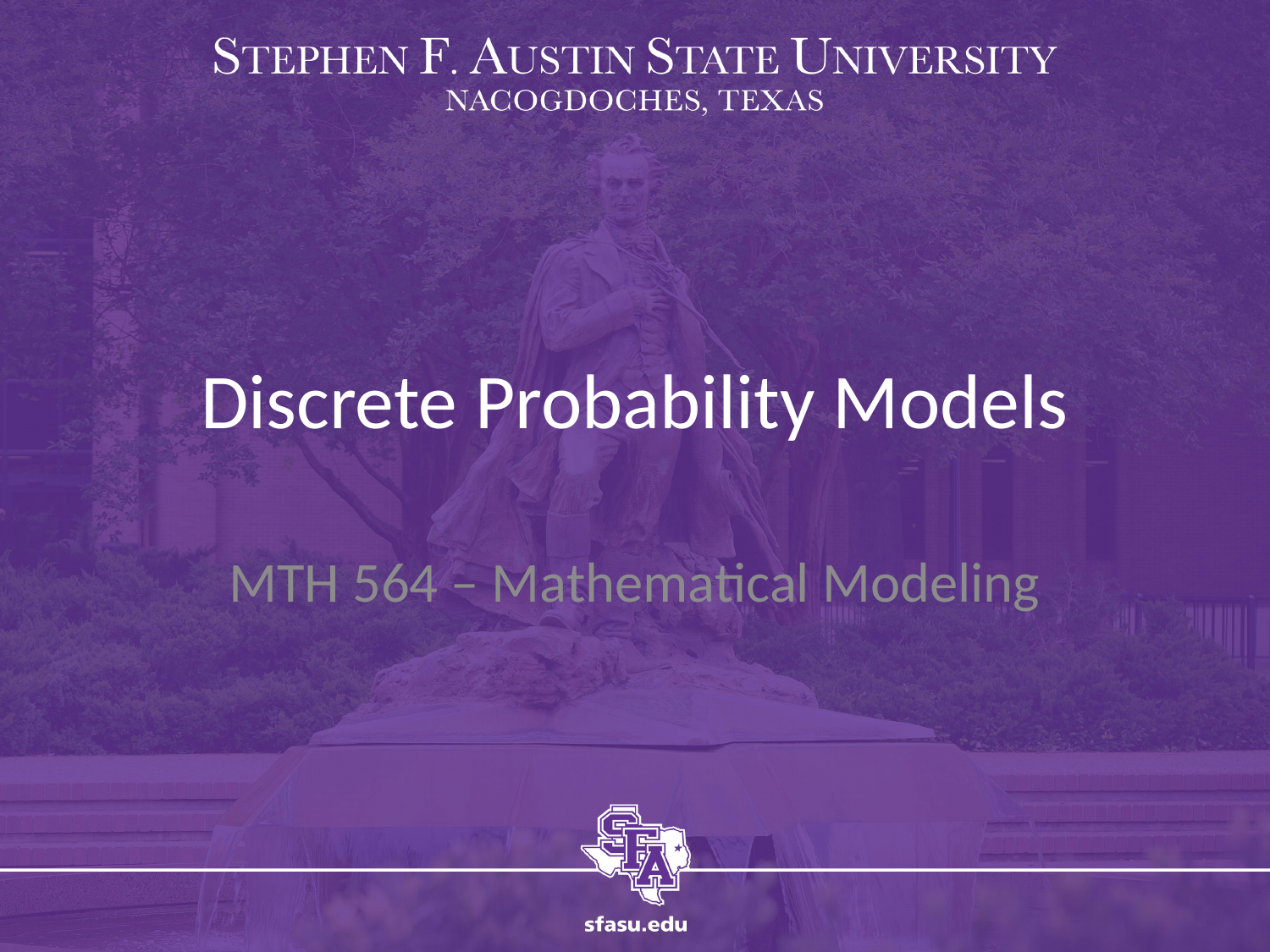

# Discrete Probability Models
MTH 564 – Mathematical Modeling